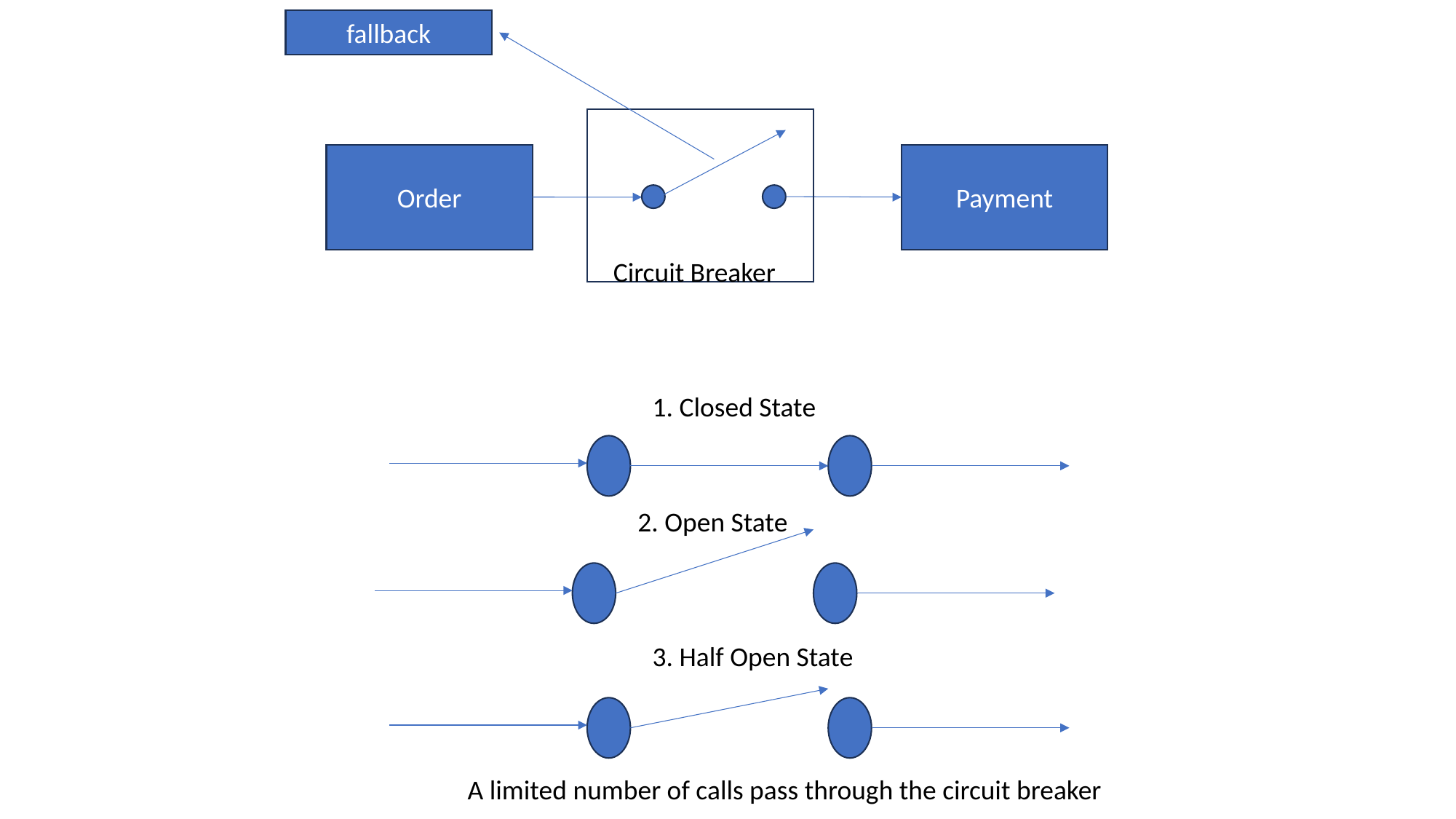

fallback

Order
Payment

Circuit Breaker
1. Closed State

2. Open State

3. Half Open State

A limited number of calls pass through the circuit breaker